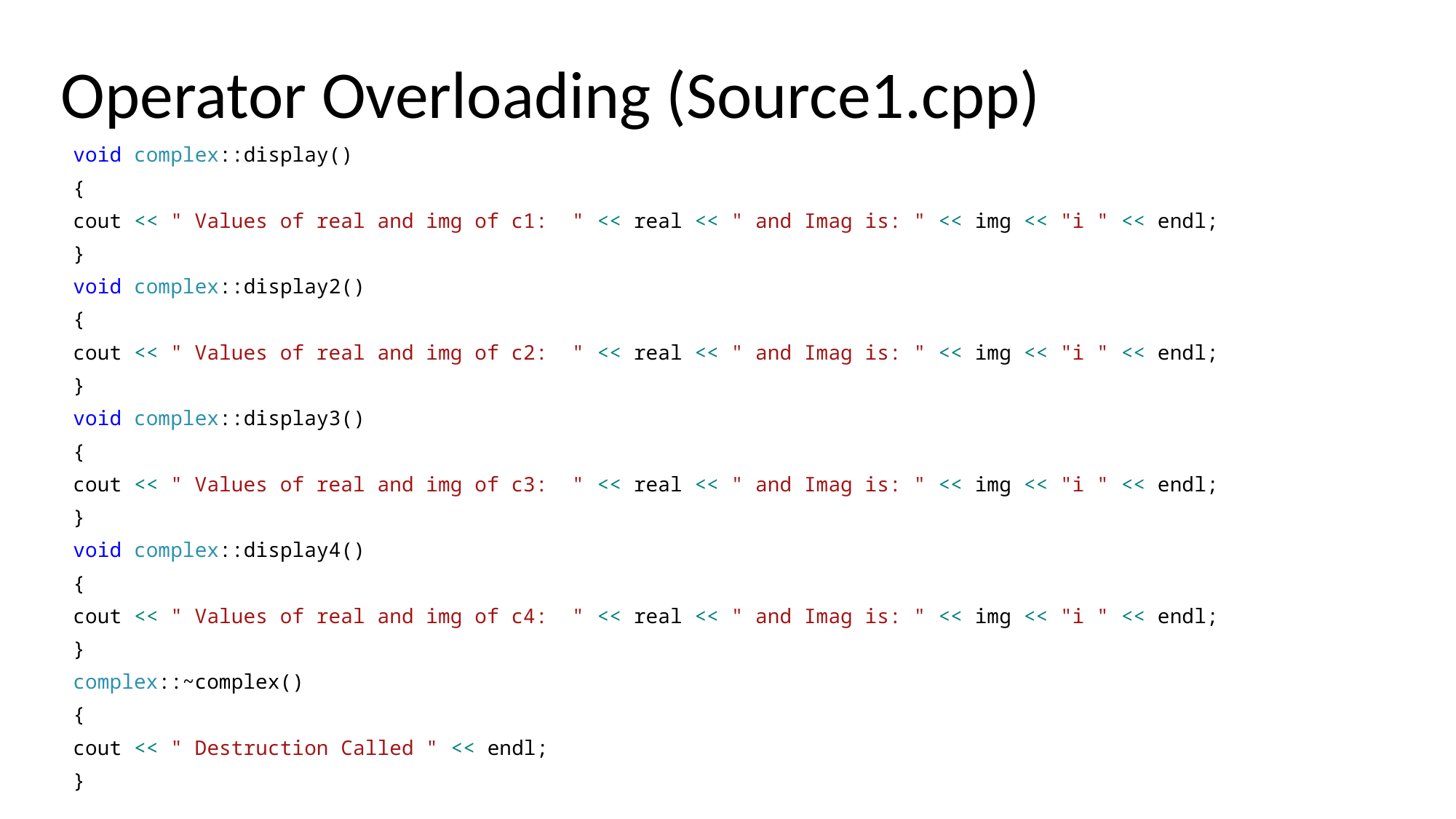

# Operator Overloading (Source1.cpp)
void complex::display()
{
cout << " Values of real and img of c1:  " << real << " and Imag is: " << img << "i " << endl;
}
void complex::display2()
{
cout << " Values of real and img of c2:  " << real << " and Imag is: " << img << "i " << endl;
}
void complex::display3()
{
cout << " Values of real and img of c3:  " << real << " and Imag is: " << img << "i " << endl;
}
void complex::display4()
{
cout << " Values of real and img of c4:  " << real << " and Imag is: " << img << "i " << endl;
}
complex::~complex()
{
cout << " Destruction Called " << endl;
}